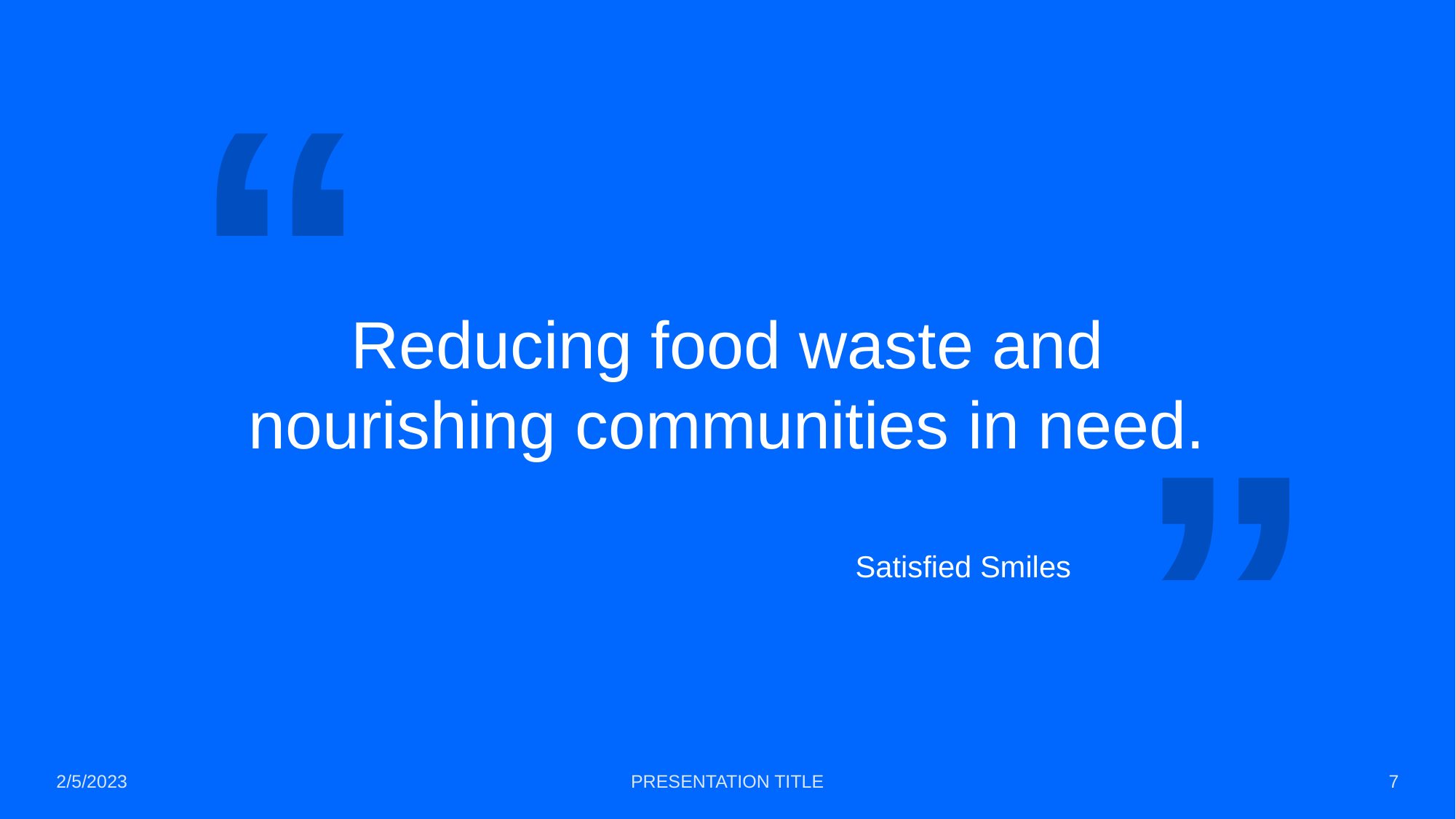

“
# Reducing food waste and nourishing communities in need.
”
Satisfied Smiles

2/5/2023
PRESENTATION TITLE
7